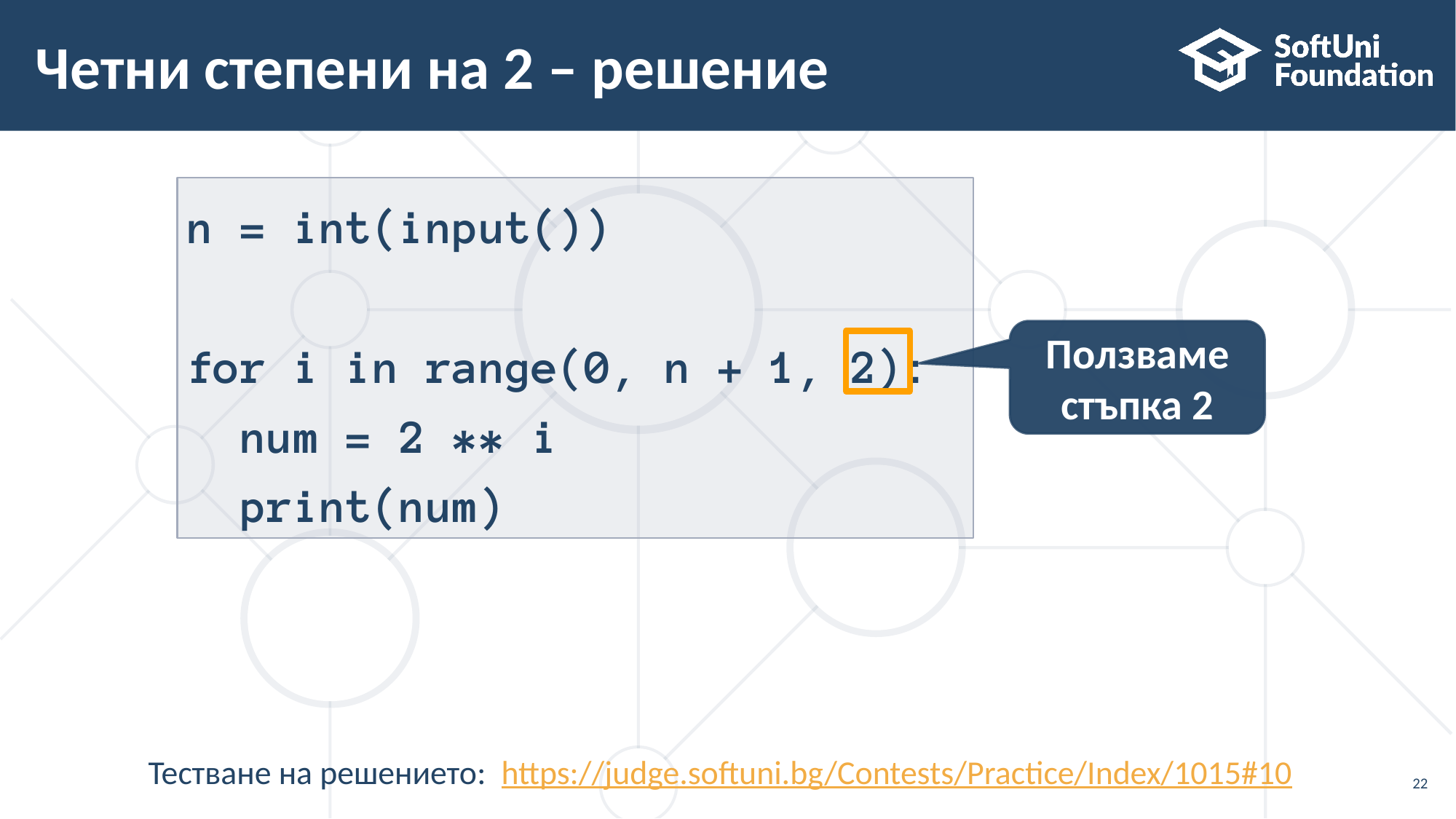

# Четни степени на 2 – решение
n = int(input())

for i in range(0, n + 1, 2):
  num = 2 ** i
  print(num)
Ползваме стъпка 2

Тестване на решението:  https://judge.softuni.bg/Contests/Practice/Index/1015#10
22